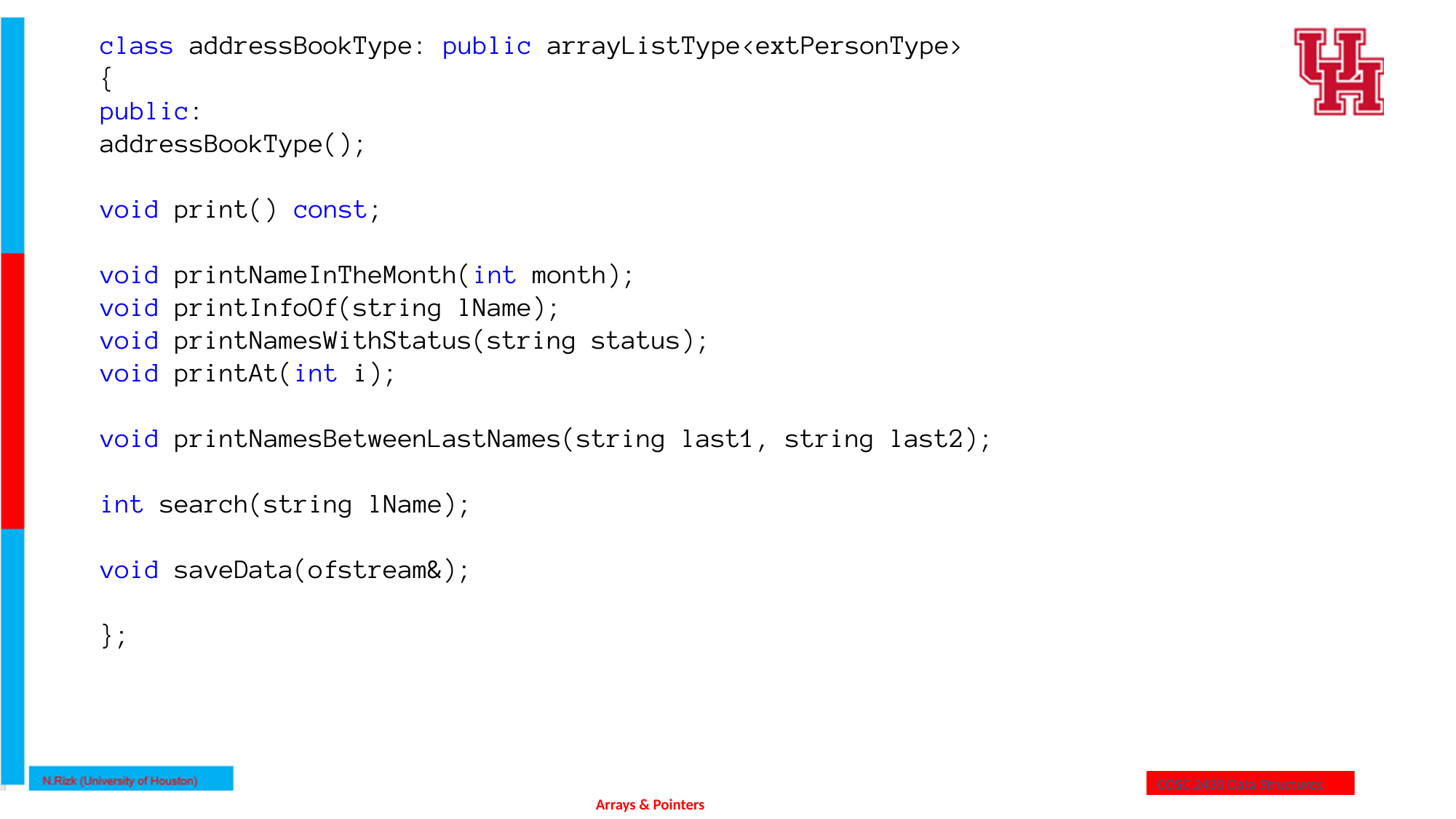

class addressBookType: public arrayListType<extPersonType>
{
public:
addressBookType();

void print() const;

void printNameInTheMonth(int month);
void printInfoOf(string lName);
void printNamesWithStatus(string status);
void printAt(int i);

void printNamesBetweenLastNames(string last1, string last2);

int search(string lName);

void saveData(ofstream&);

};